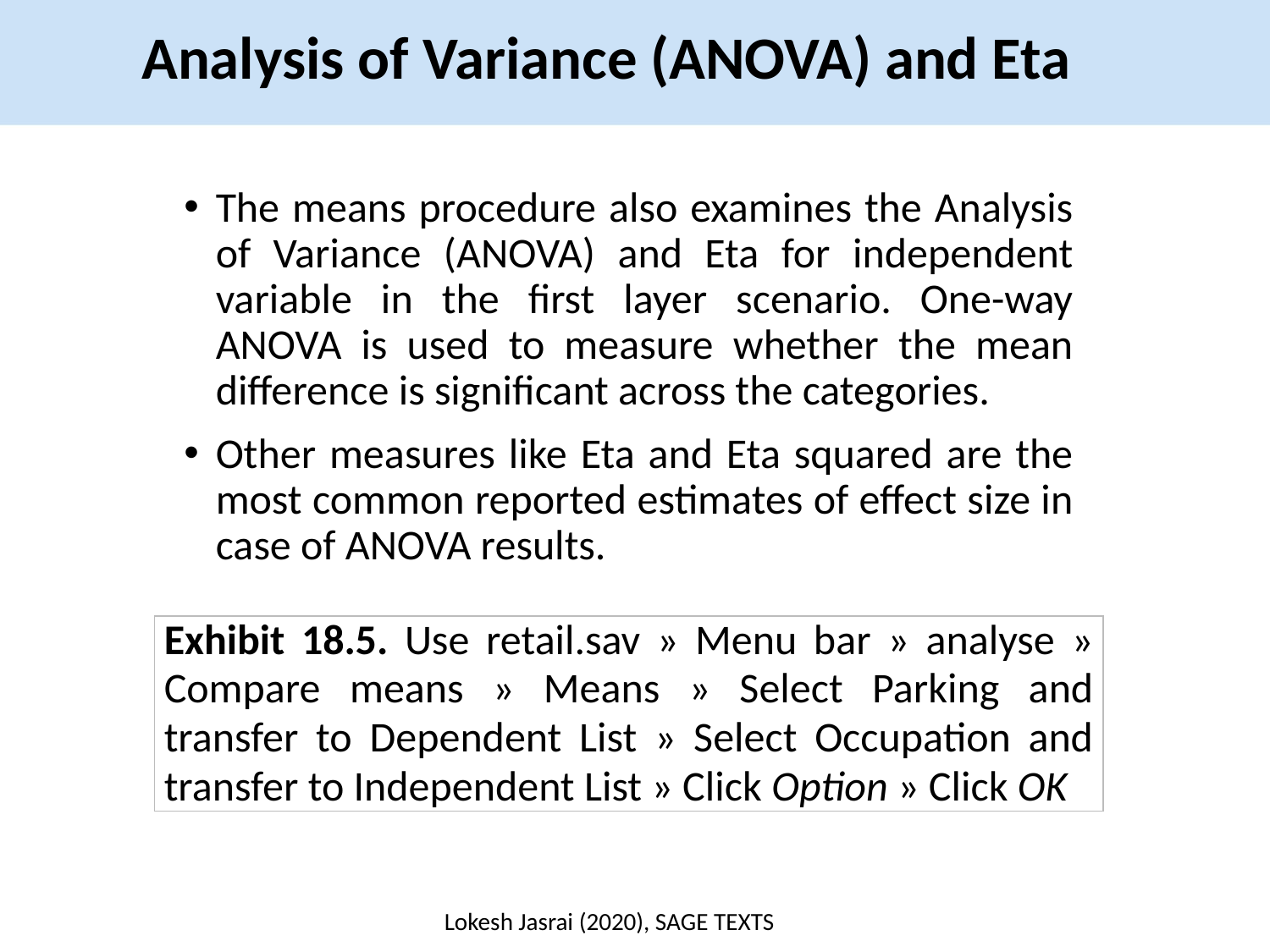

Analysis of Variance (ANOVA) and Eta
The means procedure also examines the Analysis of Variance (ANOVA) and Eta for independent variable in the first layer scenario. One-way ANOVA is used to measure whether the mean difference is significant across the categories.
Other measures like Eta and Eta squared are the most common reported estimates of effect size in case of ANOVA results.
| Exhibit 18.5. Use retail.sav » Menu bar » analyse » Compare means » Means » Select Parking and transfer to Dependent List » Select Occupation and transfer to Independent List » Click Option » Click OK |
| --- |
Lokesh Jasrai (2020), SAGE TEXTS